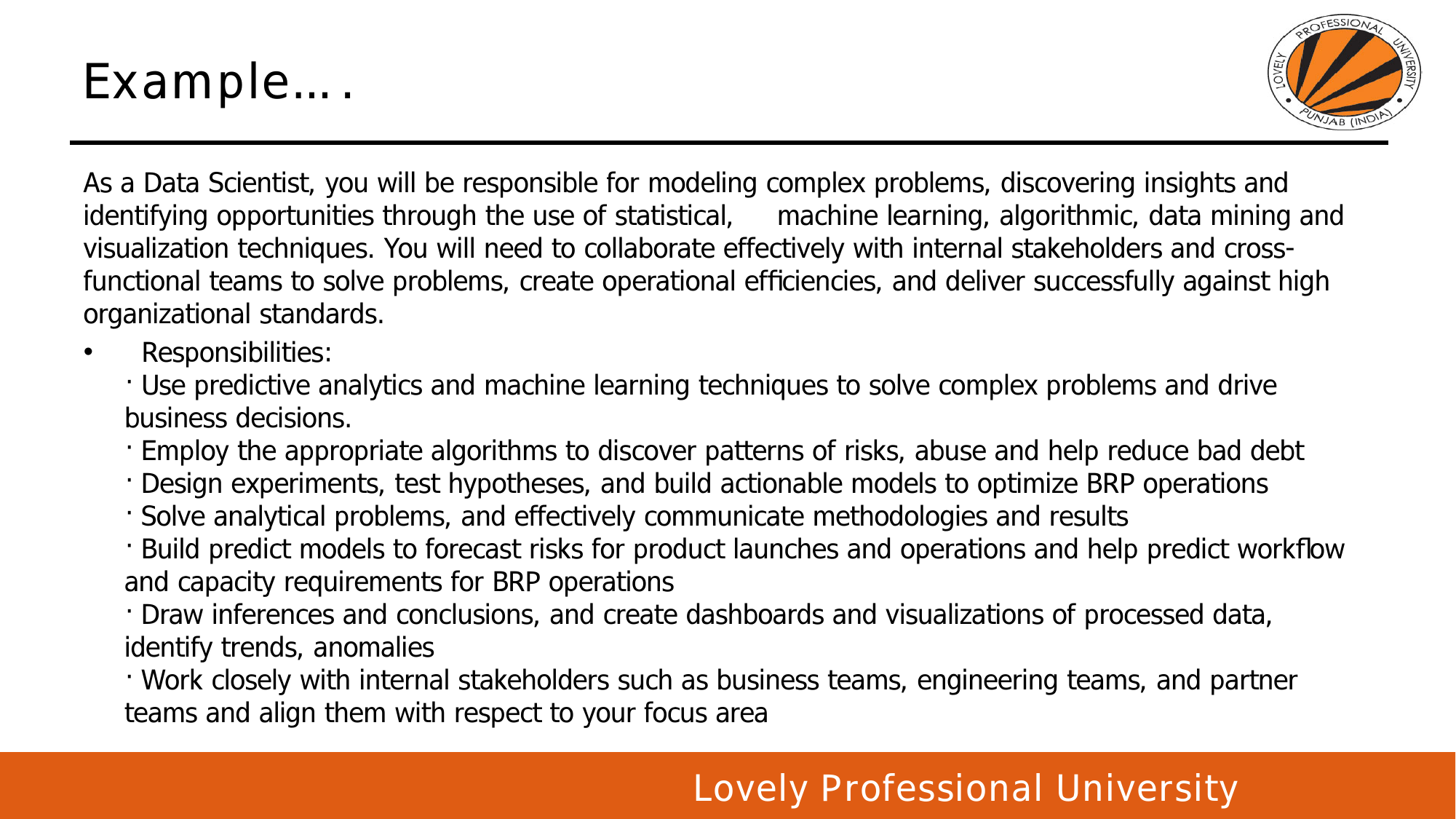

# Example….
As a Data Scientist, you will be responsible for modeling complex problems, discovering insights and identifying opportunities through the use of statistical,     machine learning, algorithmic, data mining and visualization techniques. You will need to collaborate effectively with internal stakeholders and cross-functional teams to solve problems, create operational efficiencies, and deliver successfully against high organizational standards.
  Responsibilities:
· Use predictive analytics and machine learning techniques to solve complex problems and drive business decisions.
· Employ the appropriate algorithms to discover patterns of risks, abuse and help reduce bad debt
· Design experiments, test hypotheses, and build actionable models to optimize BRP operations
· Solve analytical problems, and effectively communicate methodologies and results
· Build predict models to forecast risks for product launches and operations and help predict workflow and capacity requirements for BRP operations
· Draw inferences and conclusions, and create dashboards and visualizations of processed data, identify trends, anomalies
· Work closely with internal stakeholders such as business teams, engineering teams, and partner teams and align them with respect to your focus area